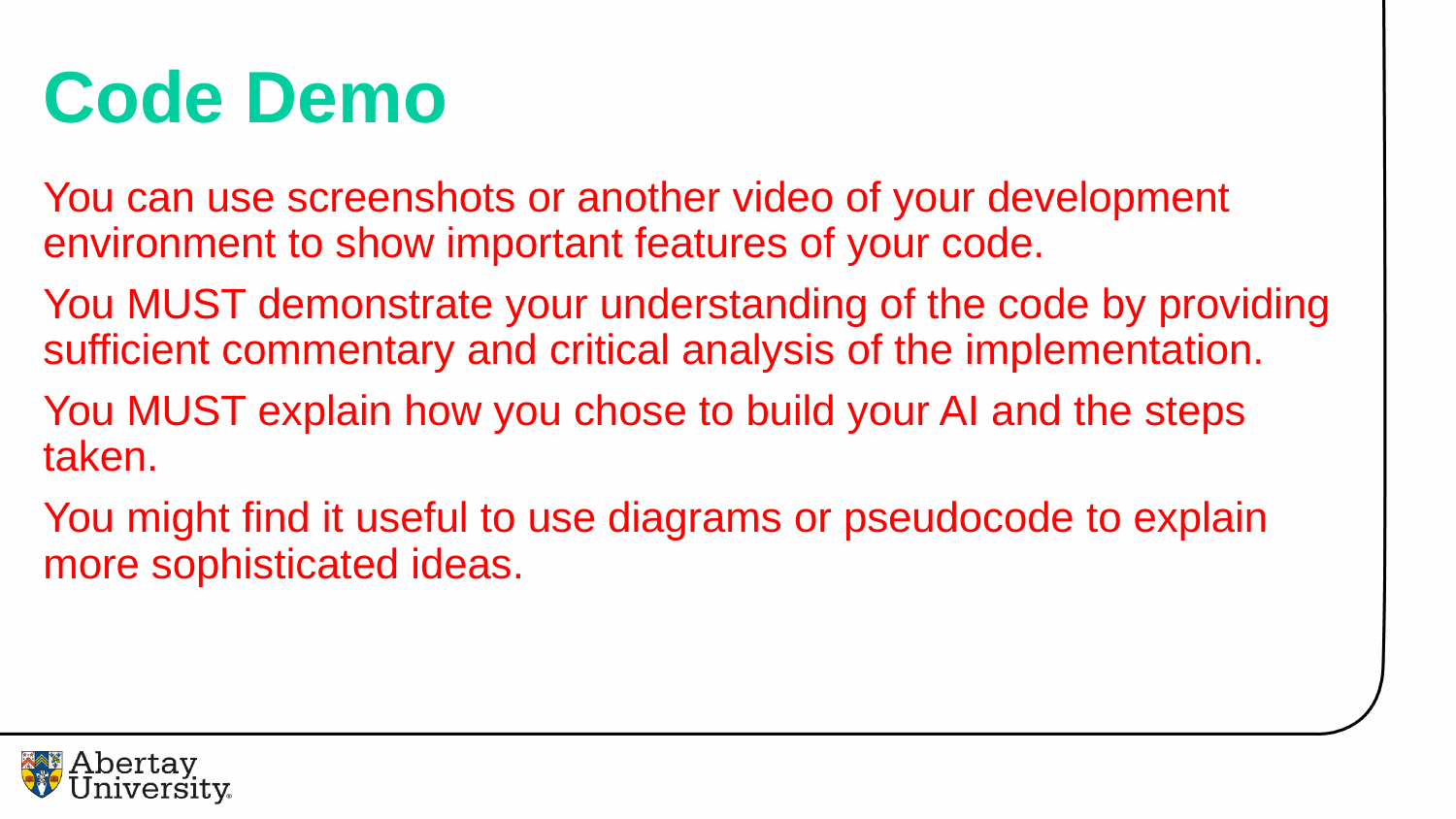

# Code Demo
You can use screenshots or another video of your development environment to show important features of your code.
You MUST demonstrate your understanding of the code by providing sufficient commentary and critical analysis of the implementation.
You MUST explain how you chose to build your AI and the steps taken.
You might find it useful to use diagrams or pseudocode to explain more sophisticated ideas.